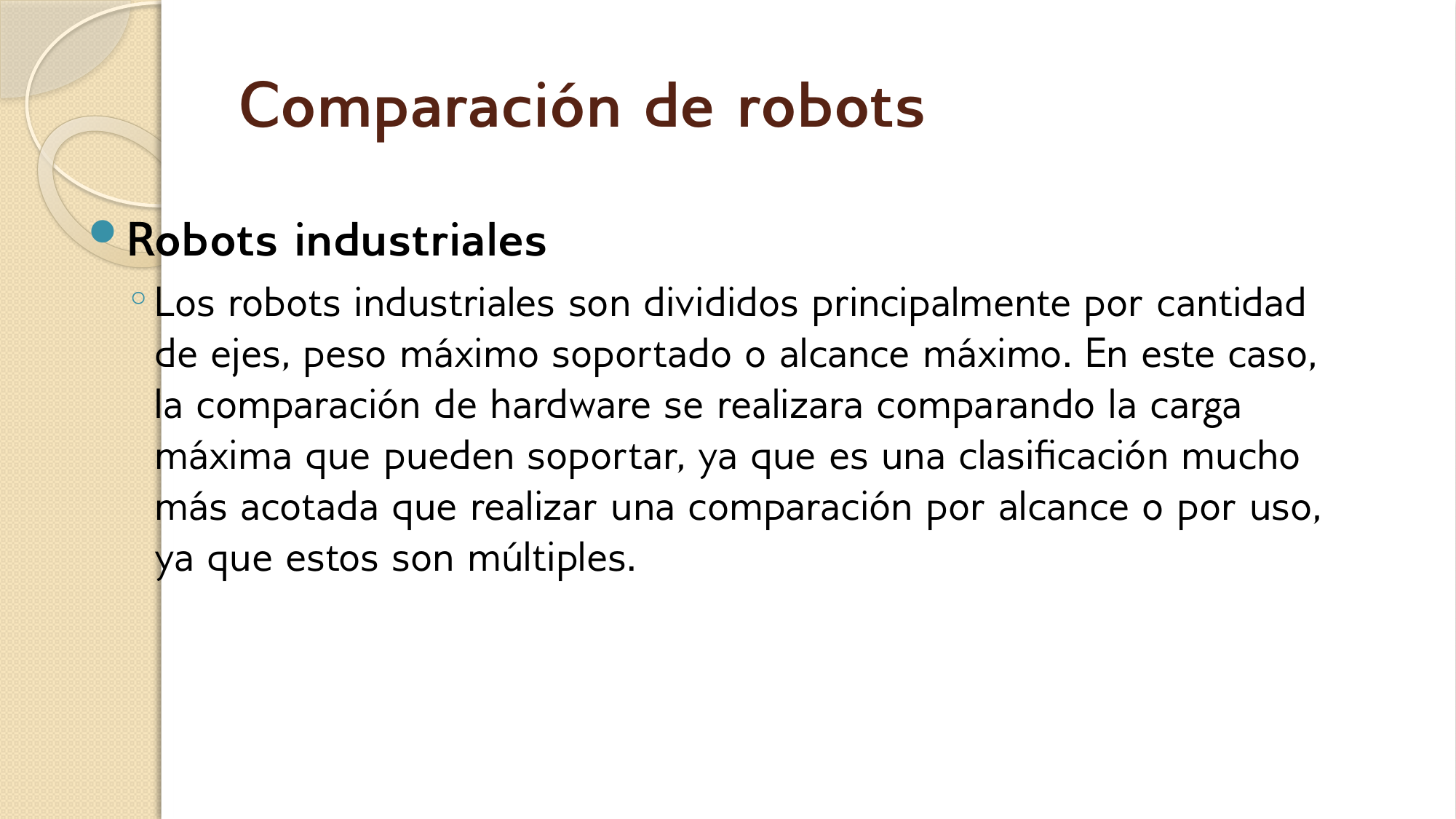

# Comparación de robots
Robots industriales
Los robots industriales son divididos principalmente por cantidad de ejes, peso máximo soportado o alcance máximo. En este caso, la comparación de hardware se realizara comparando la carga máxima que pueden soportar, ya que es una clasificación mucho más acotada que realizar una comparación por alcance o por uso, ya que estos son múltiples.